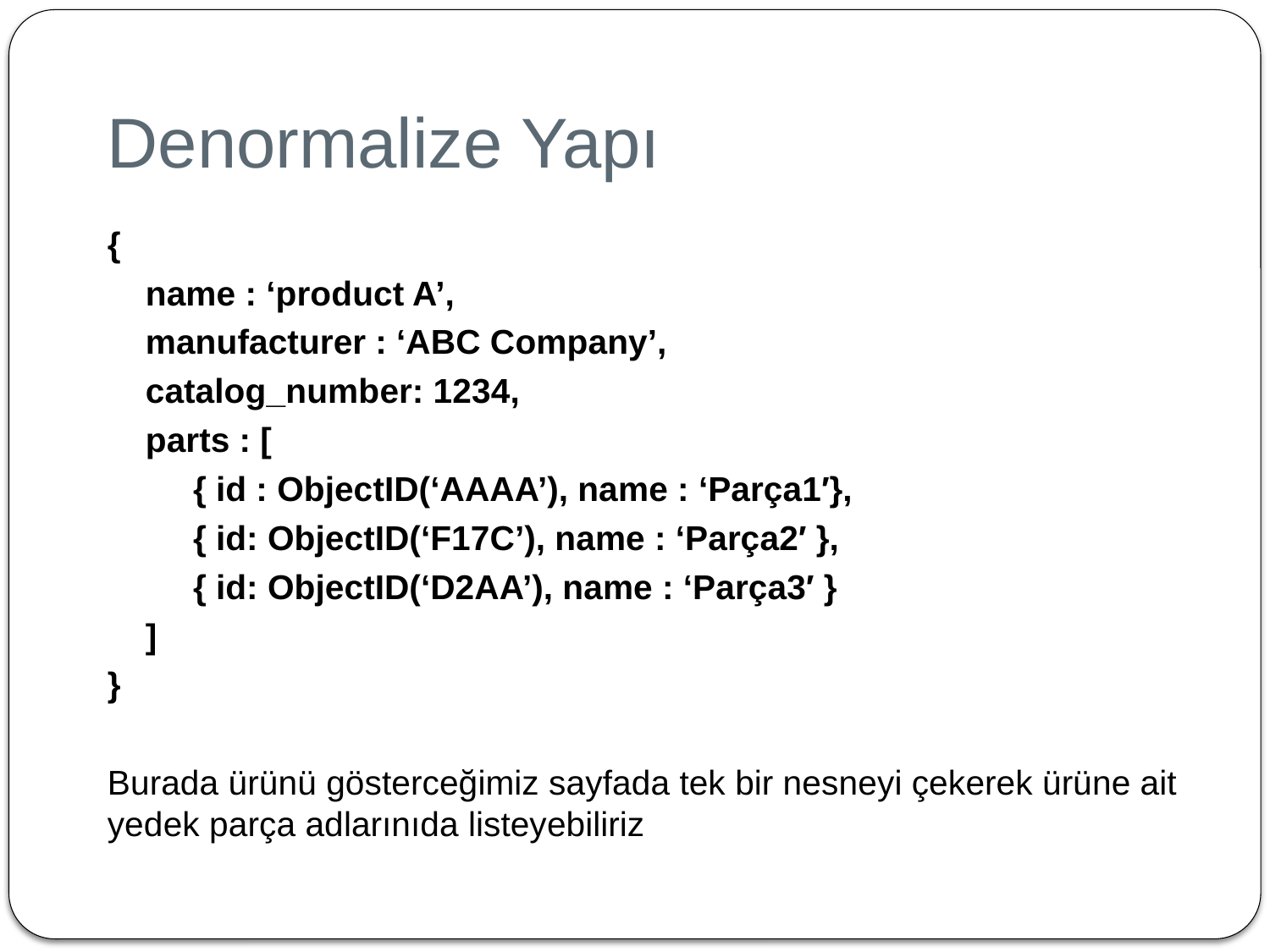

# Denormalize Yapı
{
    name : ‘product A’,
    manufacturer : ‘ABC Company’,
    catalog_number: 1234,
    parts : [
         { id : ObjectID(‘AAAA’), name : ‘Parça1′},
         { id: ObjectID(‘F17C’), name : ‘Parça2′ },
         { id: ObjectID(‘D2AA’), name : ‘Parça3′ }
    ]
}

Burada ürünü gösterceğimiz sayfada tek bir nesneyi çekerek ürüne ait yedek parça adlarınıda listeyebiliriz